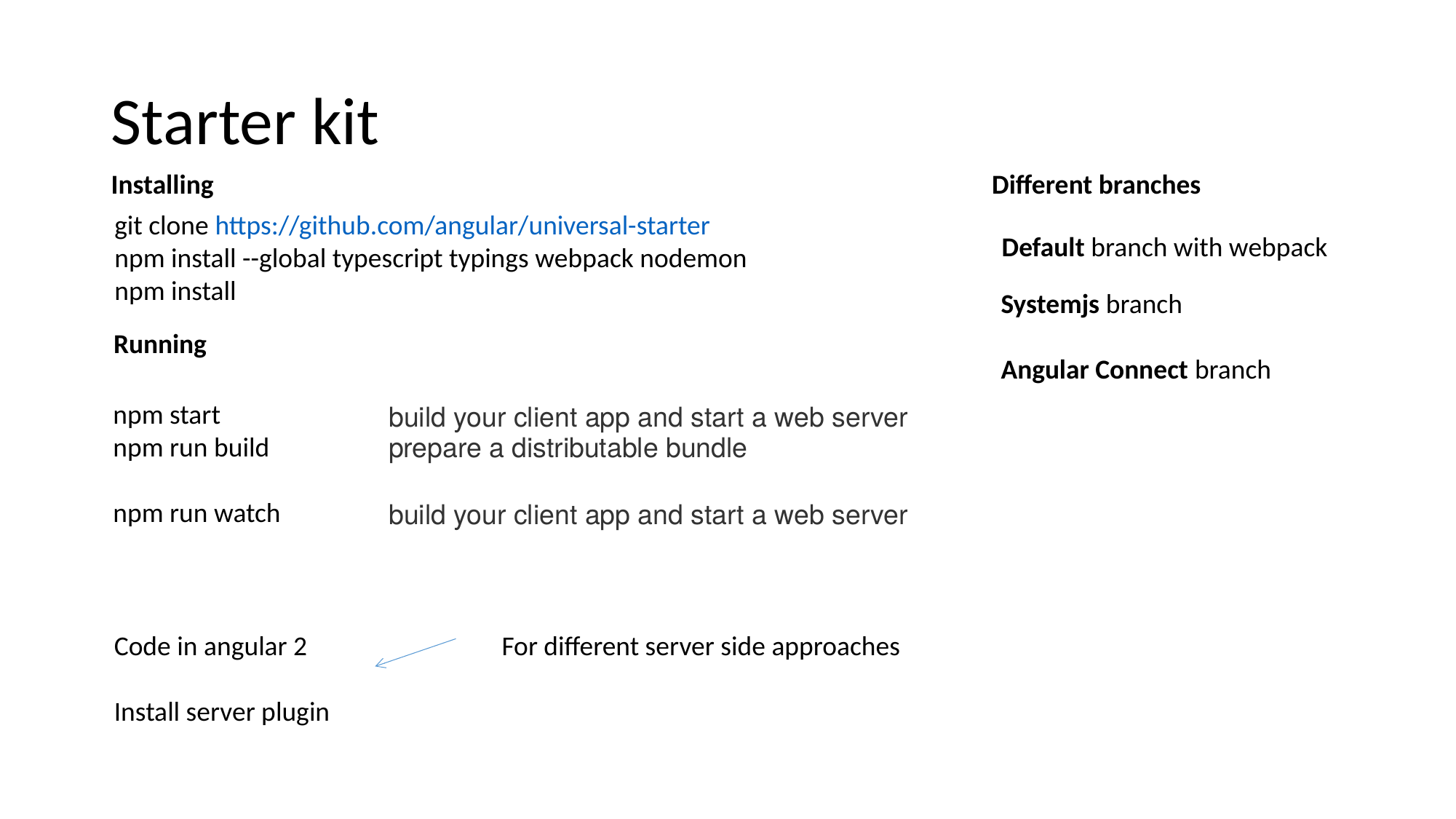

# Starter kit
Installing
Different branches
git clone https://github.com/angular/universal-starter
npm install --global typescript typings webpack nodemon
npm install
Default branch with webpack
Systemjs branch

Angular Connect branch
Running
npm start
npm run build

npm run watch
build your client app and start a web server
prepare a distributable bundle
build your client app and start a web server
Code in angular 2

Install server plugin
For different server side approaches